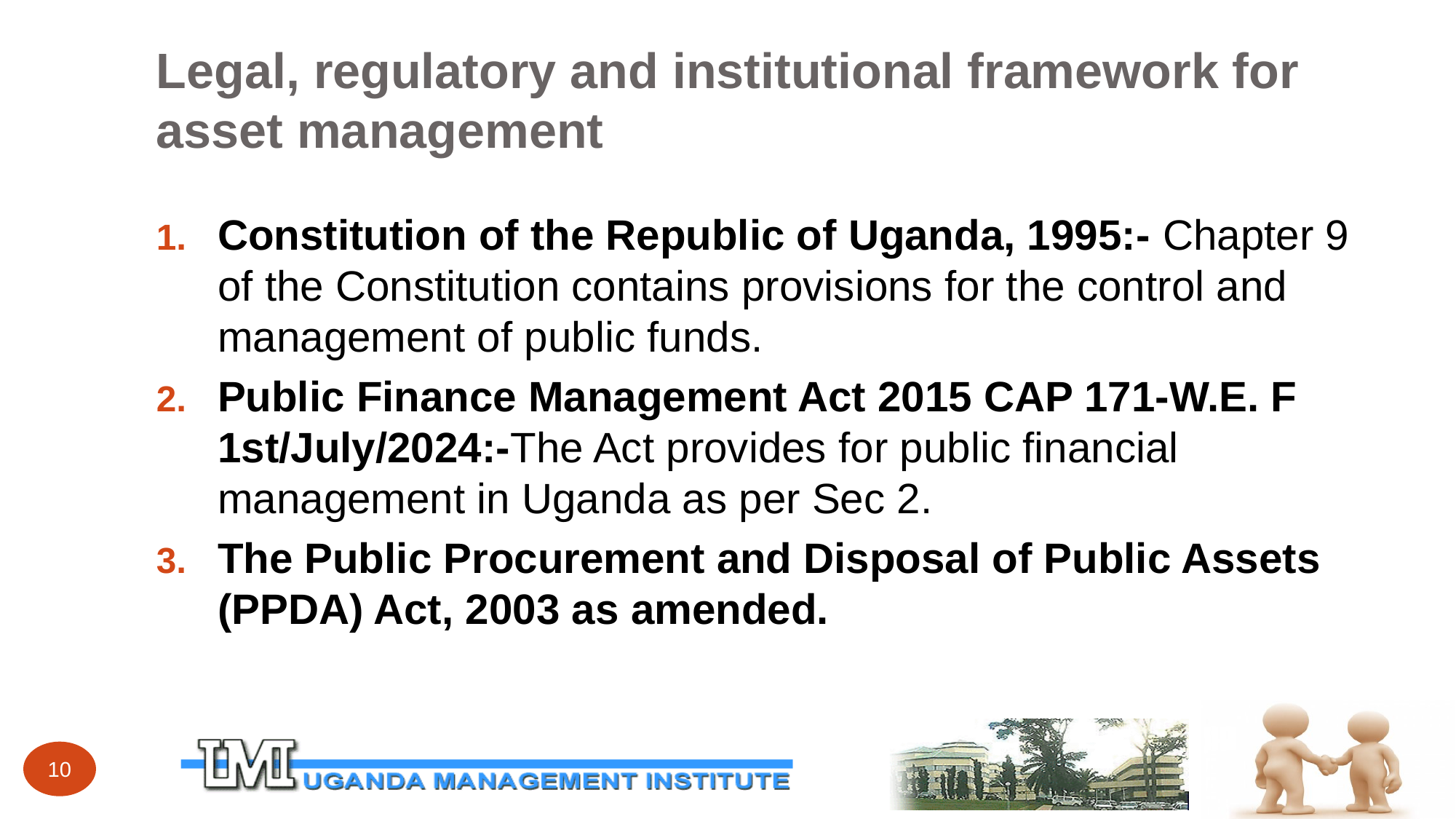

# Legal, regulatory and institutional framework for asset management
Constitution of the Republic of Uganda, 1995:- Chapter 9 of the Constitution contains provisions for the control and management of public funds.
Public Finance Management Act 2015 CAP 171-W.E. F 1st/July/2024:-The Act provides for public financial management in Uganda as per Sec 2.
The Public Procurement and Disposal of Public Assets (PPDA) Act, 2003 as amended.
10